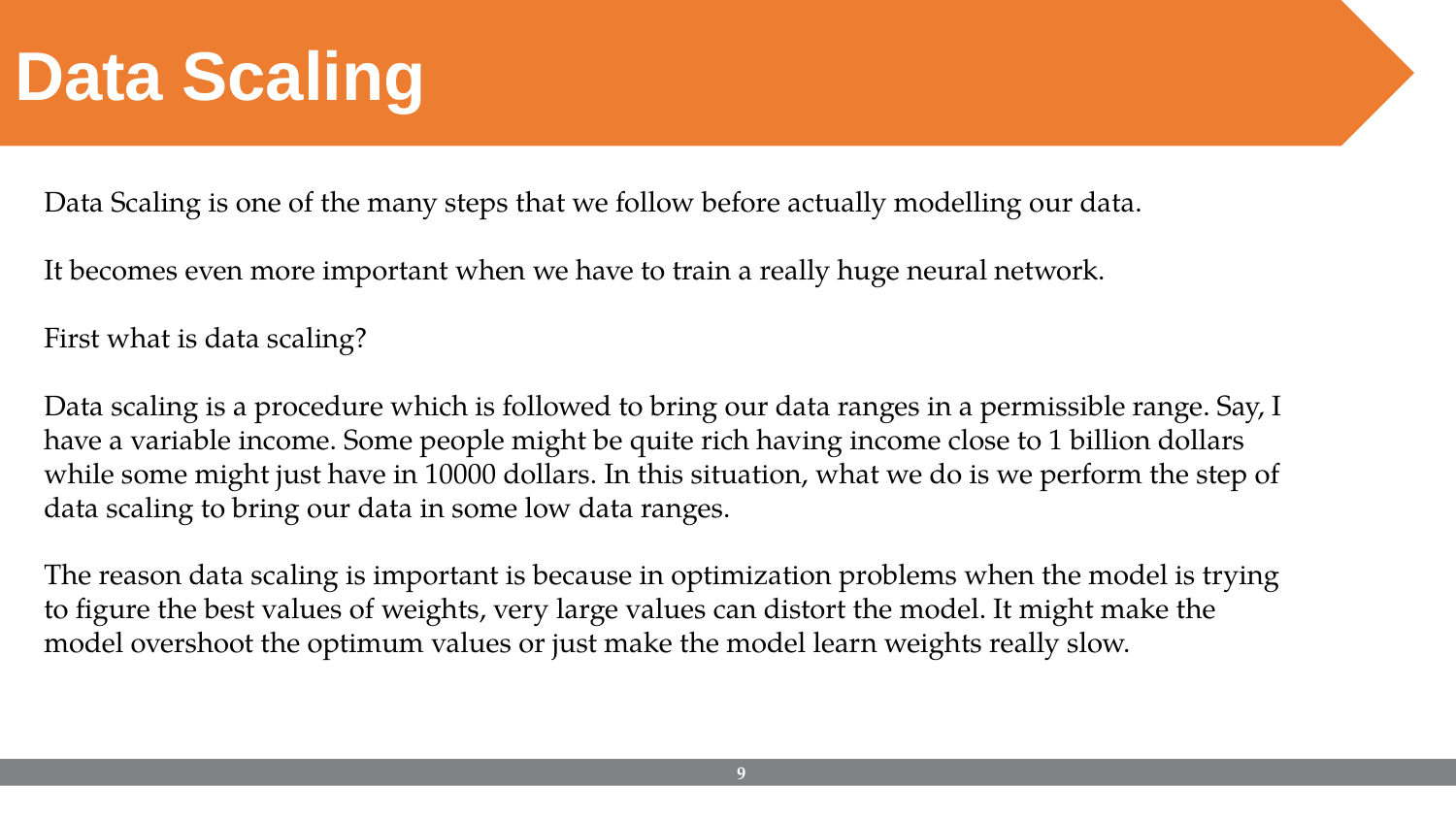

Data Scaling
Data Scaling is one of the many steps that we follow before actually modelling our data.

It becomes even more important when we have to train a really huge neural network.

First what is data scaling?

Data scaling is a procedure which is followed to bring our data ranges in a permissible range. Say, I have a variable income. Some people might be quite rich having income close to 1 billion dollars while some might just have in 10000 dollars. In this situation, what we do is we perform the step of data scaling to bring our data in some low data ranges.

The reason data scaling is important is because in optimization problems when the model is trying to figure the best values of weights, very large values can distort the model. It might make the model overshoot the optimum values or just make the model learn weights really slow.
9